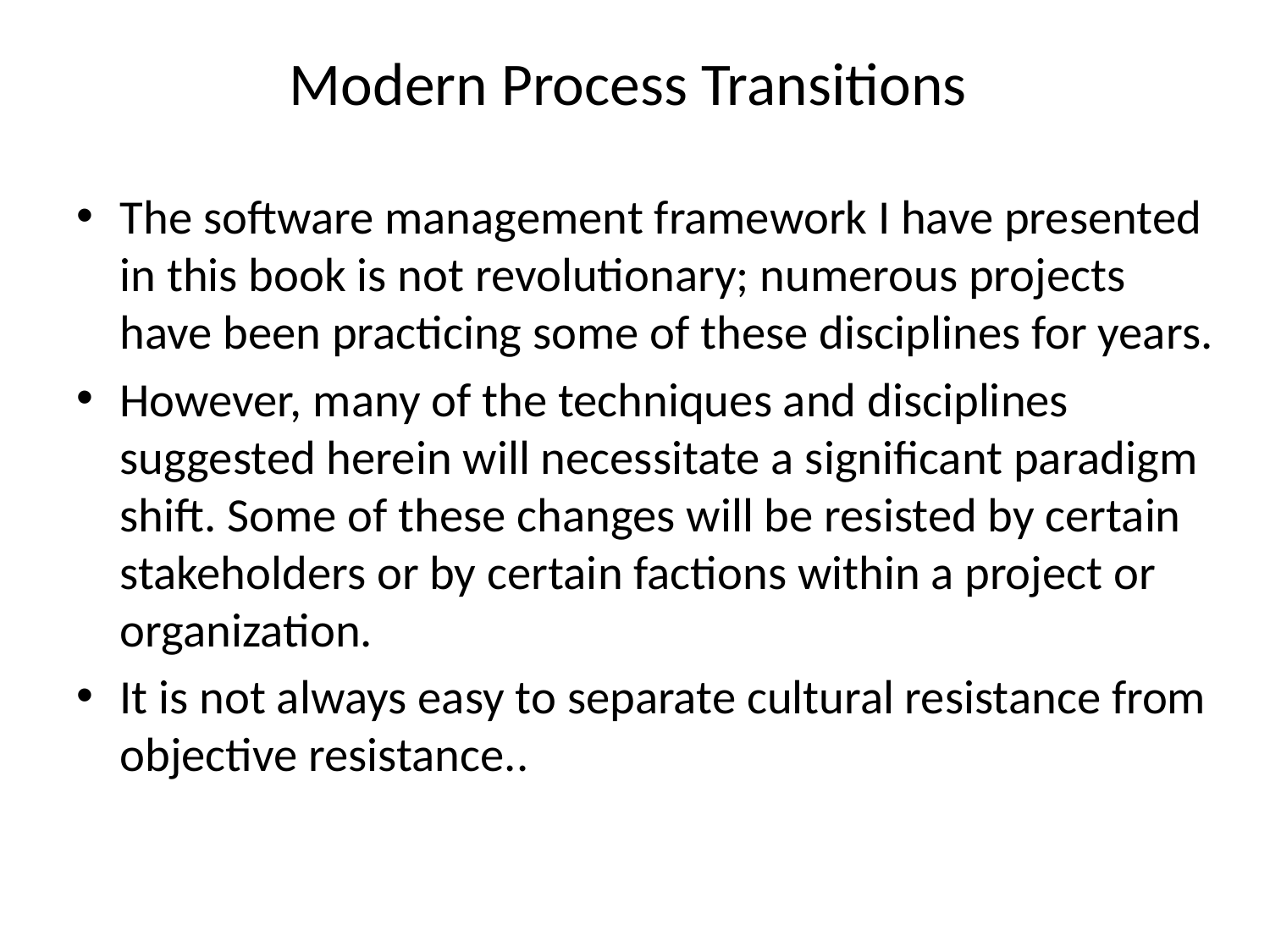

# Modern Process Transitions
The software management framework I have presented in this book is not revolutionary; numerous projects have been practicing some of these disciplines for years.
However, many of the techniques and disciplines suggested herein will necessitate a significant paradigm shift. Some of these changes will be resisted by certain stakeholders or by certain factions within a project or organization.
It is not always easy to separate cultural resistance from objective resistance..